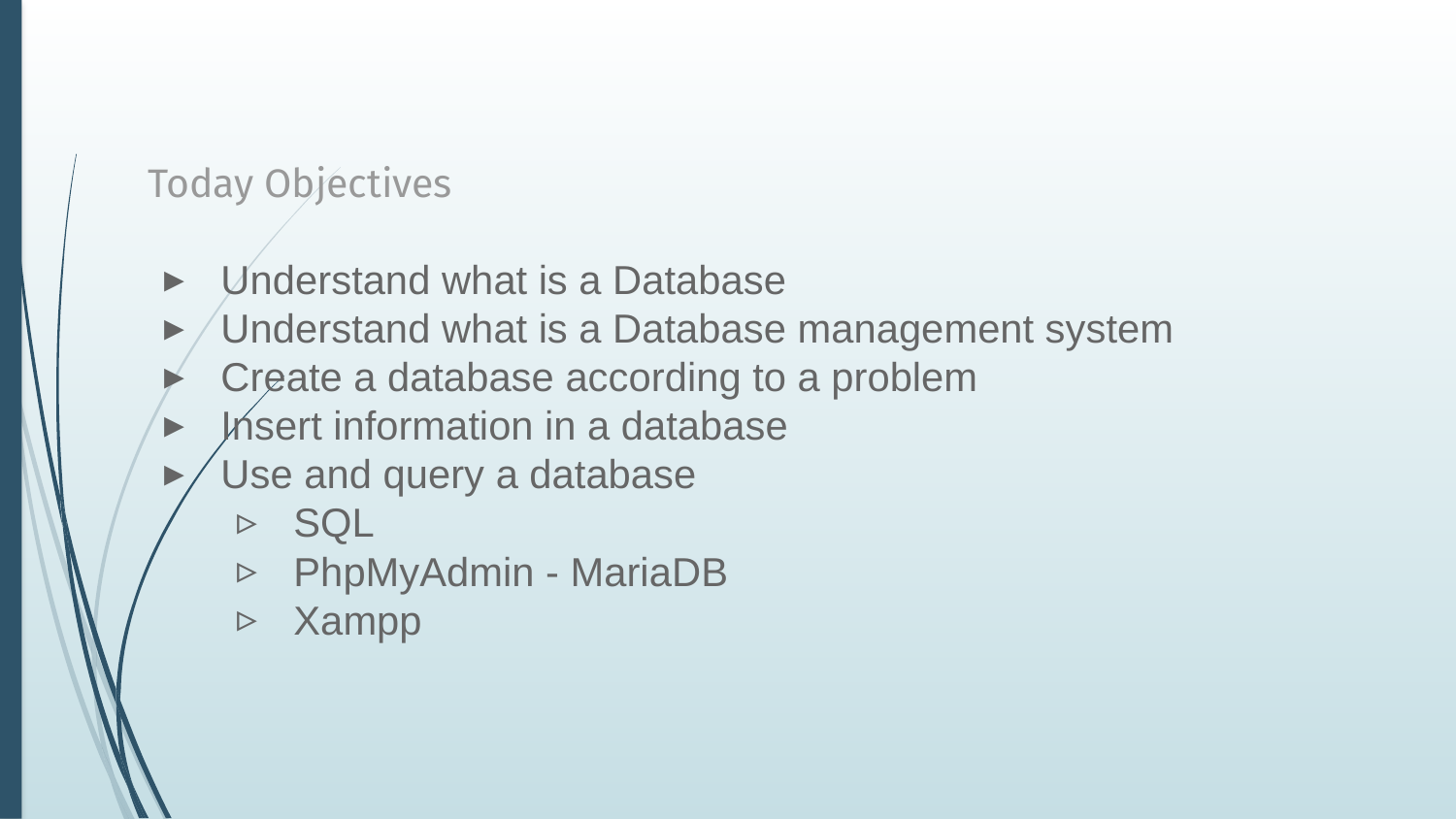

# Today Objectives
Understand what is a Database
Understand what is a Database management system
Create a database according to a problem
Insert information in a database
Use and query a database
SQL
PhpMyAdmin - MariaDB
Xampp